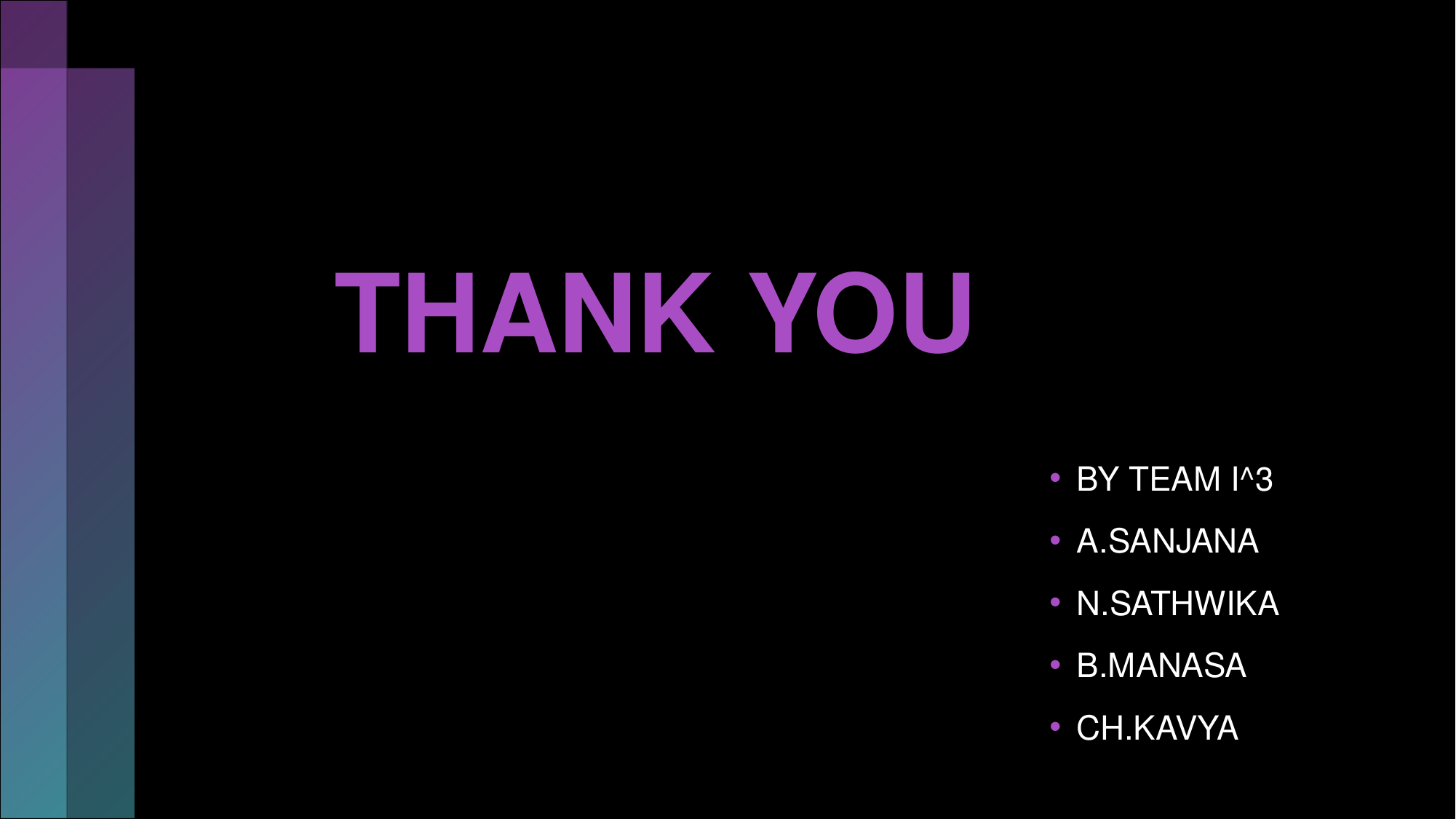

# THANK YOU
BY TEAM I^3
A.SANJANA
N.SATHWIKA
B.MANASA
CH.KAVYA